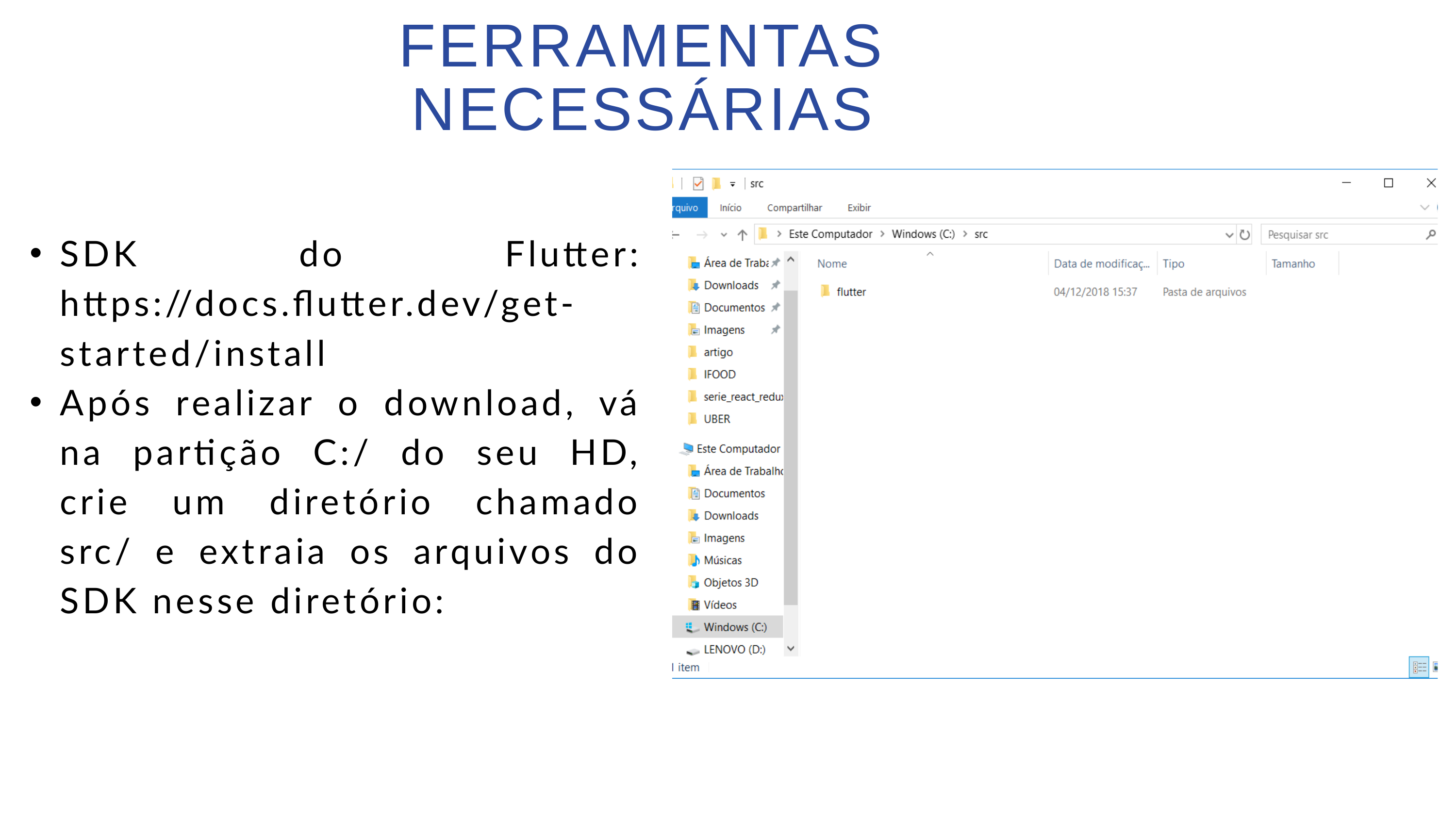

FERRAMENTAS NECESSÁRIAS

SDK do Flutter: https://docs.flutter.dev/get-started/install
Após realizar o download, vá na partição C:/ do seu HD, crie um diretório chamado src/ e extraia os arquivos do SDK nesse diretório: